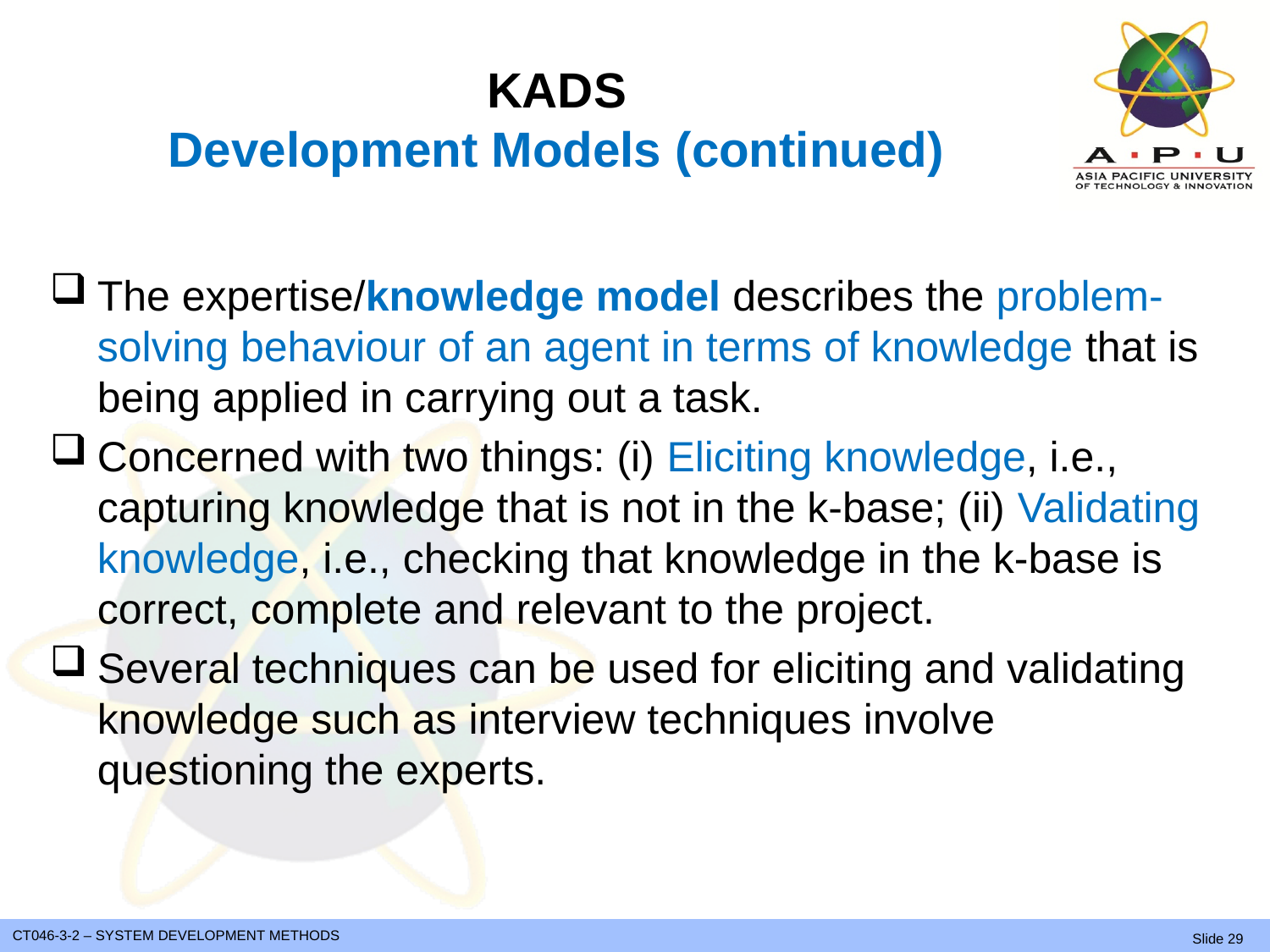

# KADS Development Models (continued)
The expertise/knowledge model describes the problem-solving behaviour of an agent in terms of knowledge that is being applied in carrying out a task.
Concerned with two things: (i) Eliciting knowledge, i.e., capturing knowledge that is not in the k-base; (ii) Validating knowledge, i.e., checking that knowledge in the k-base is correct, complete and relevant to the project.
Several techniques can be used for eliciting and validating knowledge such as interview techniques involve questioning the experts.